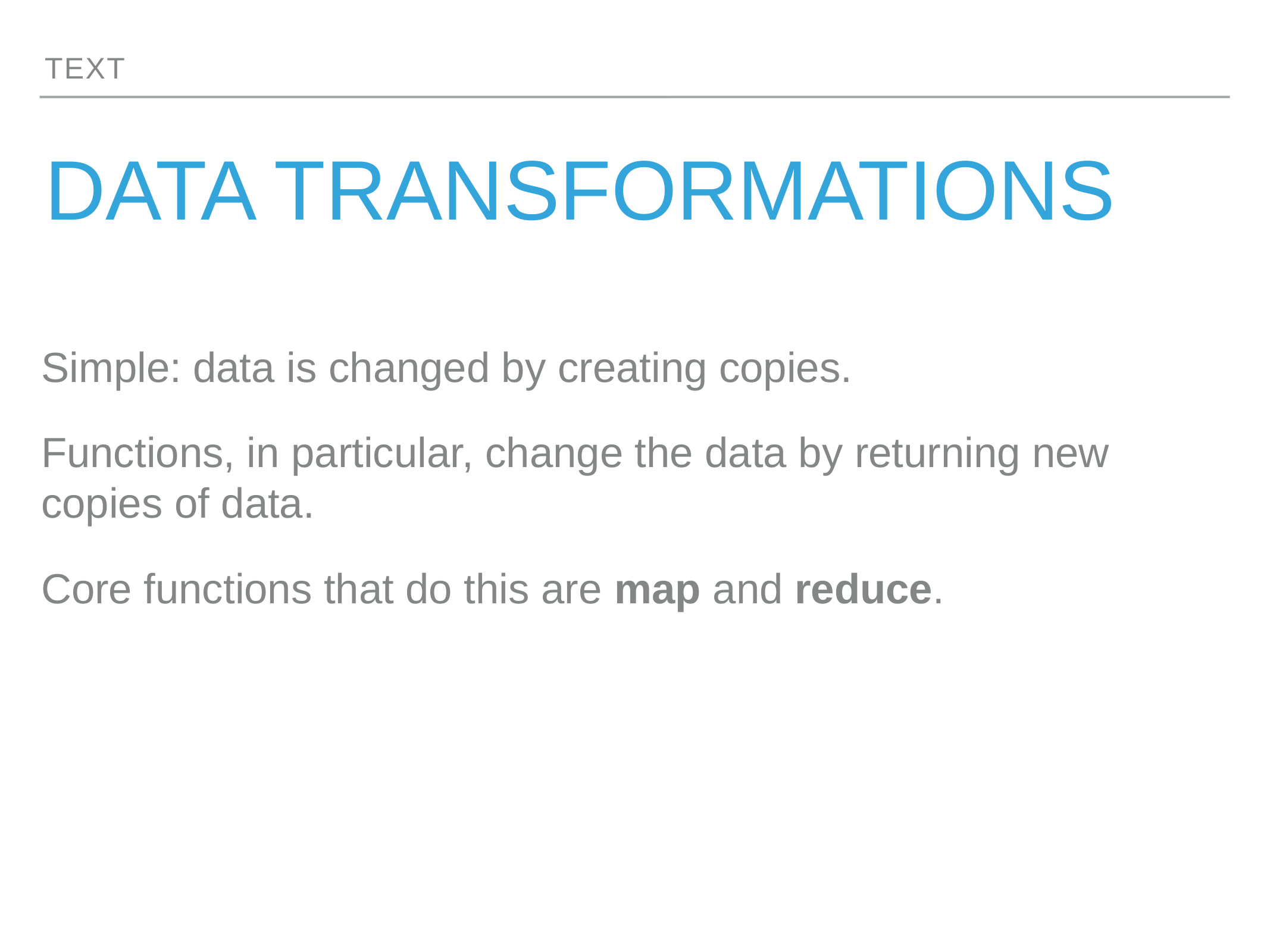

Text
# DATA TRANSFORMATIONS
Simple: data is changed by creating copies.
Functions, in particular, change the data by returning new copies of data.
Core functions that do this are map and reduce.